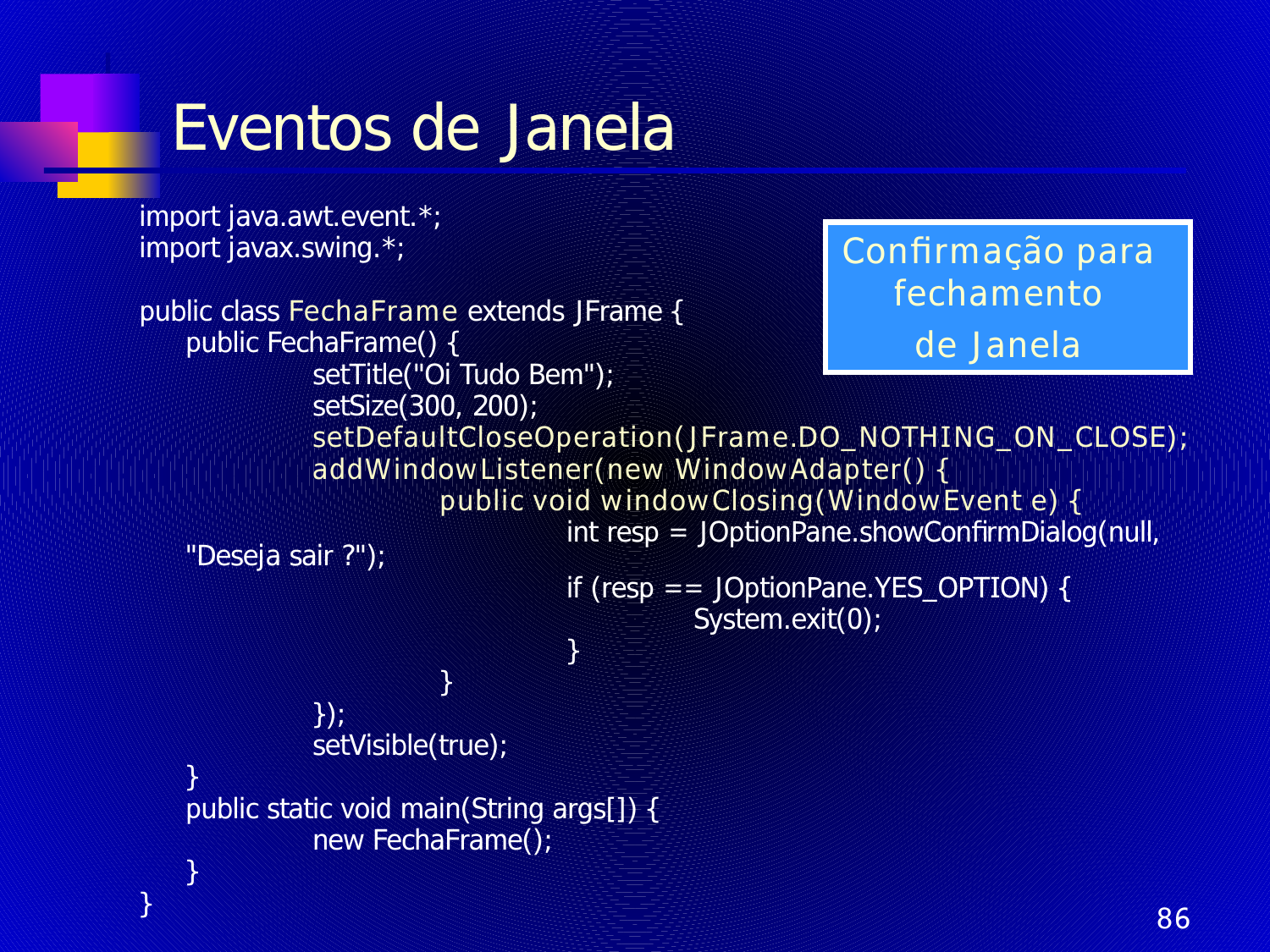

Eventos de Janela
import java.awt.event.*;
import javax.swing.*;

public class FechaFrame extends JFrame {
	public FechaFrame() {
		setTitle("Oi Tudo Bem");
		setSize(300, 200);
		setDefaultCloseOperation(JFrame.DO_NOTHING_ON_CLOSE);
		addWindowListener(new WindowAdapter() {
			public void windowClosing(WindowEvent e) {
				int resp = JOptionPane.showConfirmDialog(null, "Deseja sair ?");
				if (resp == JOptionPane.YES_OPTION) {
					System.exit(0);
				}
			}
		});
		setVisible(true);
	}
	public static void main(String args[]) {
		new FechaFrame();
	}
}
Confirmação para fechamento
de Janela
86